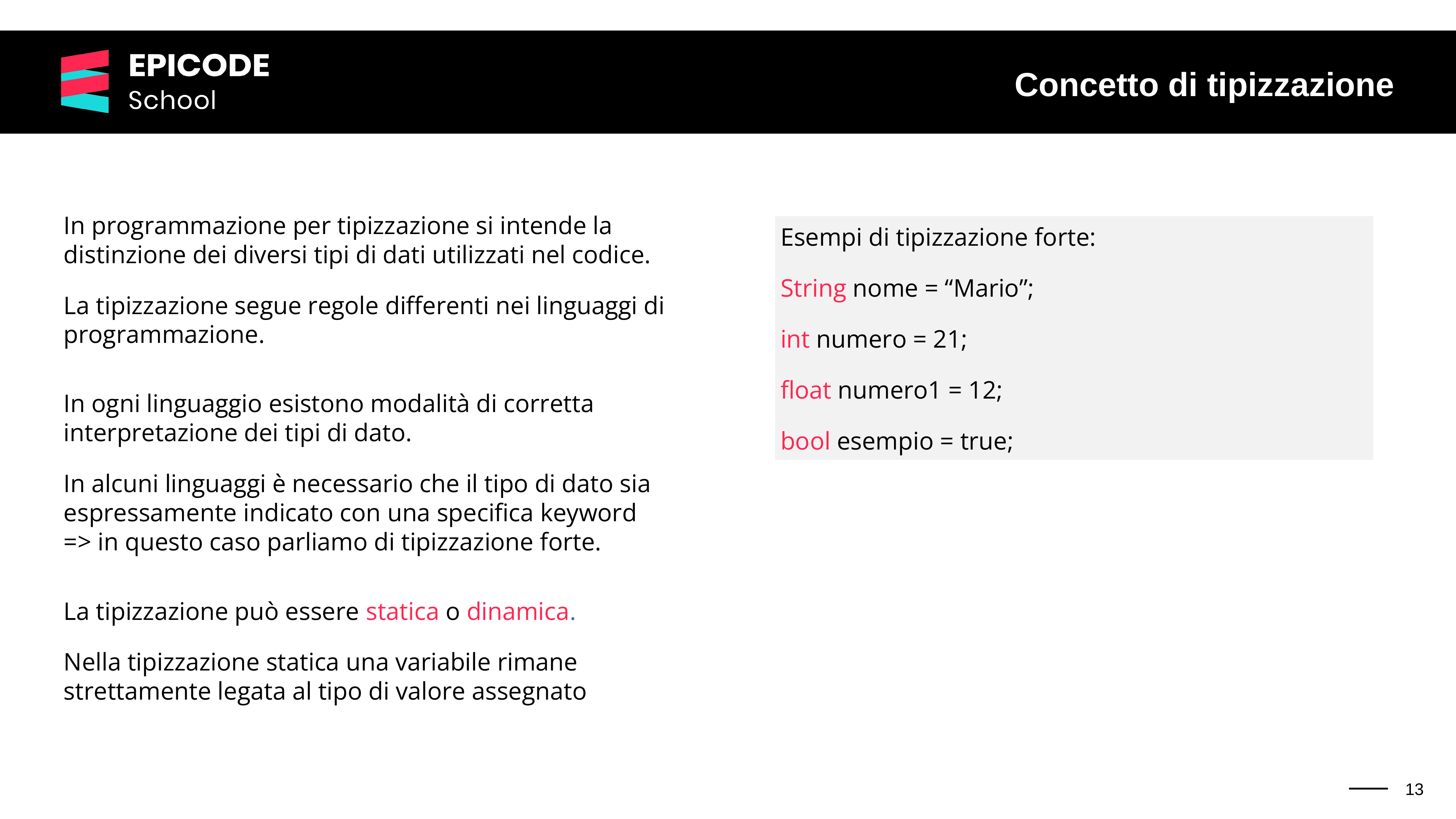

Concetto di tipizzazione
In programmazione per tipizzazione si intende la distinzione dei diversi tipi di dati utilizzati nel codice.

La tipizzazione segue regole differenti nei linguaggi di programmazione.
Esempi di tipizzazione forte:

String nome = “Mario”;

int numero = 21;

float numero1 = 12;

bool esempio = true;
In ogni linguaggio esistono modalità di corretta interpretazione dei tipi di dato.

In alcuni linguaggi è necessario che il tipo di dato sia espressamente indicato con una specifica keyword => in questo caso parliamo di tipizzazione forte.
La tipizzazione può essere statica o dinamica.

Nella tipizzazione statica una variabile rimane  strettamente legata al tipo di valore assegnato
13